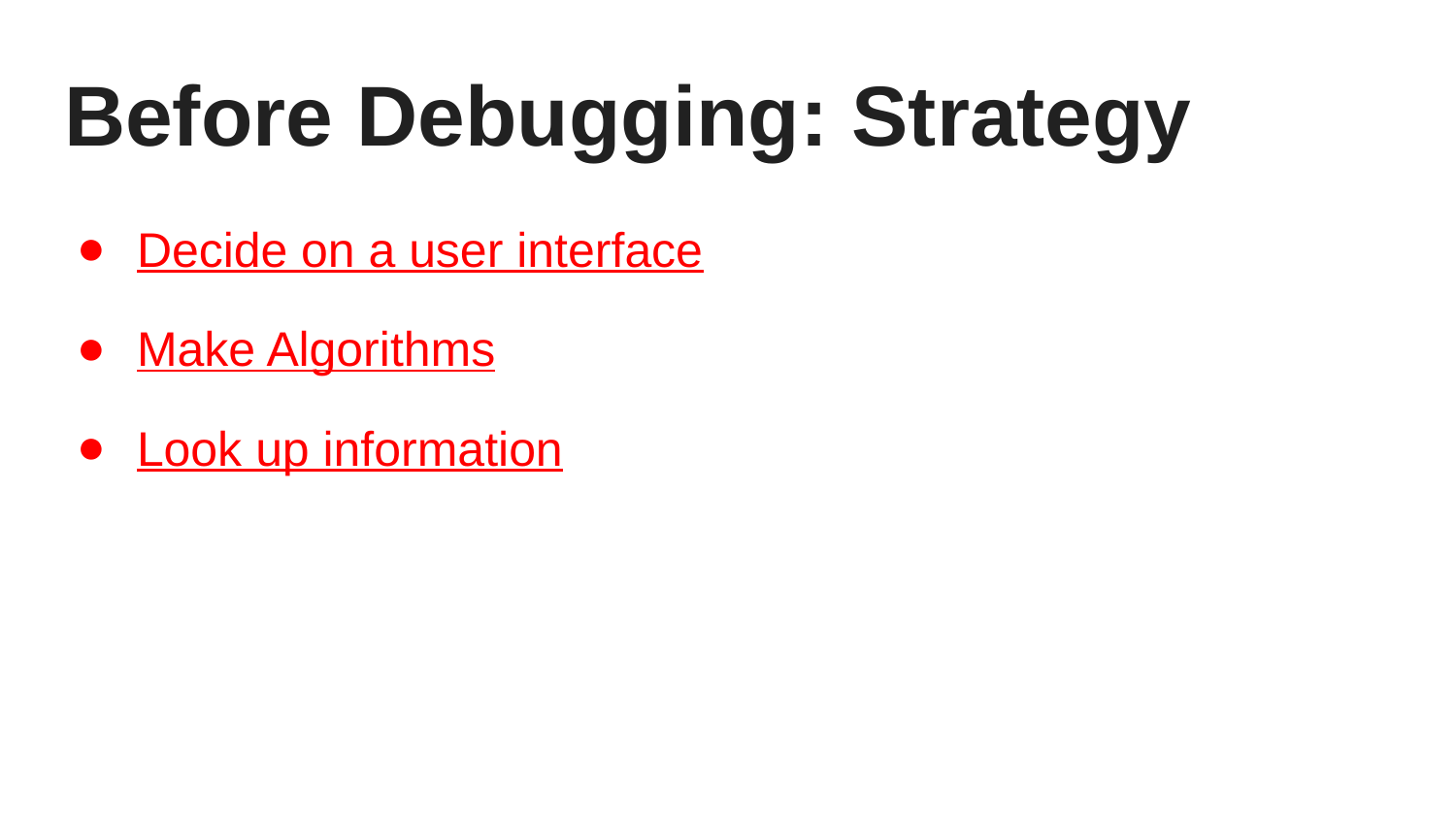

# Before Debugging: Strategy
Decide on a user interface
Make Algorithms
Look up information